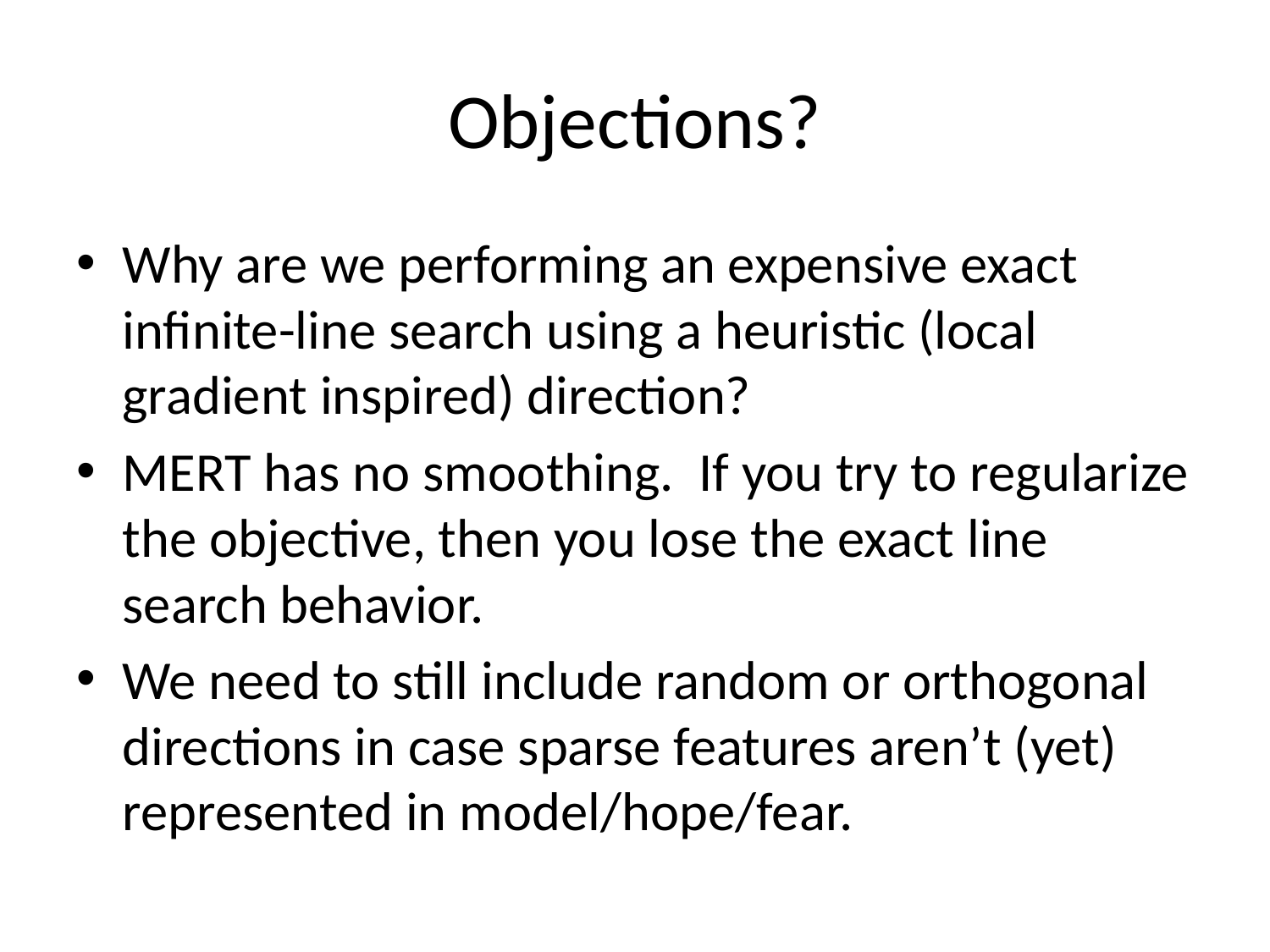

# Objections?
Why are we performing an expensive exact infinite-line search using a heuristic (local gradient inspired) direction?
MERT has no smoothing.  If you try to regularize the objective, then you lose the exact line search behavior.
We need to still include random or orthogonal directions in case sparse features aren’t (yet) represented in model/hope/fear.